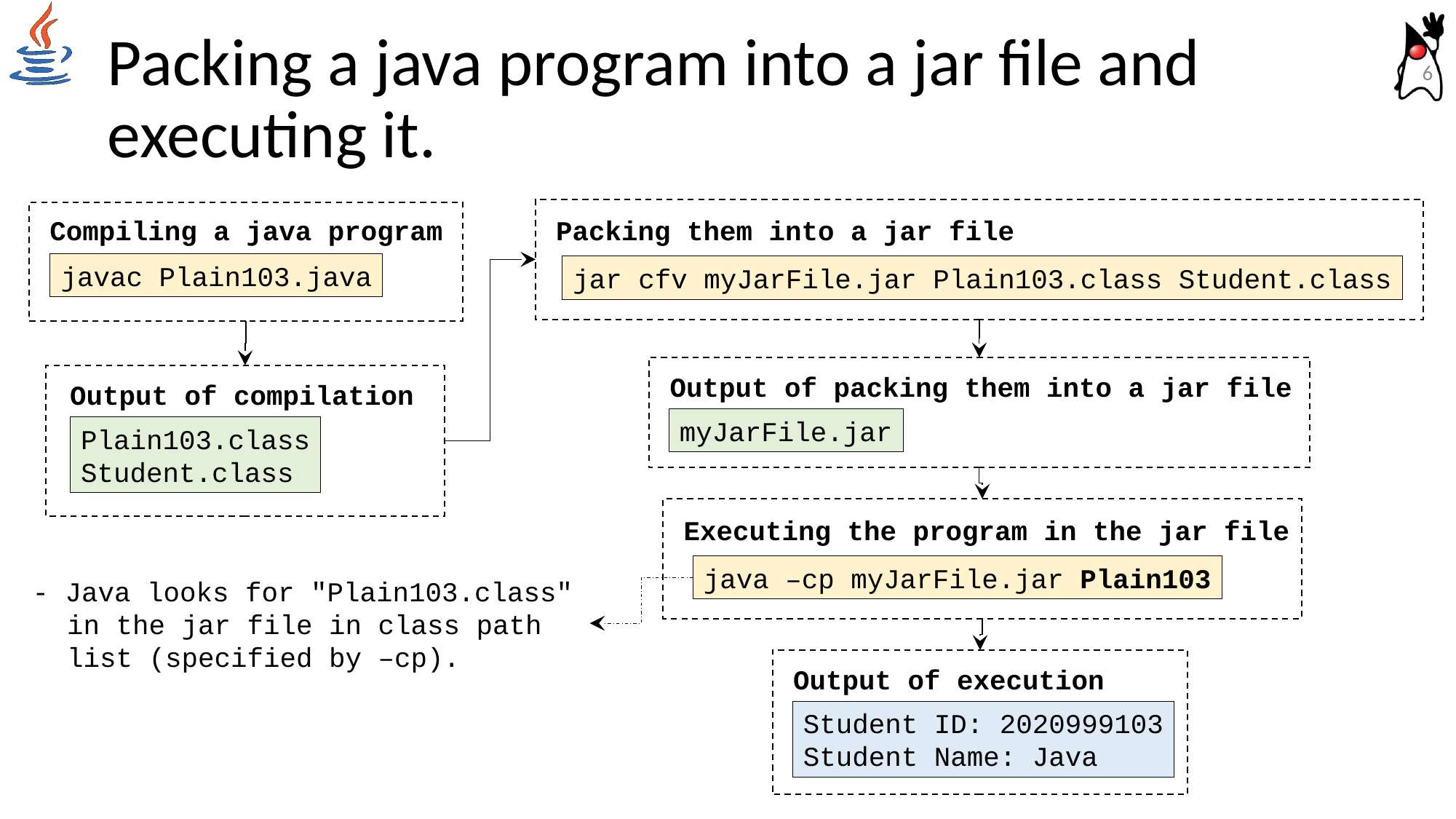

# Packing a java program into a jar file and executing it.
6

Packing them into a jar file
jar cfv myJarFile.jar Plain103.class Student.class

Compiling a java program
javac Plain103.java

Output of packing them into a jar file
myJarFile.jar

Output of compilation
Plain103.class
Student.class

Executing the program in the jar file
java –cp myJarFile.jar Plain103
- Java looks for "Plain103.class" in the jar file in class path list (specified by –cp).

Output of execution
Student ID: 2020999103
Student Name: Java